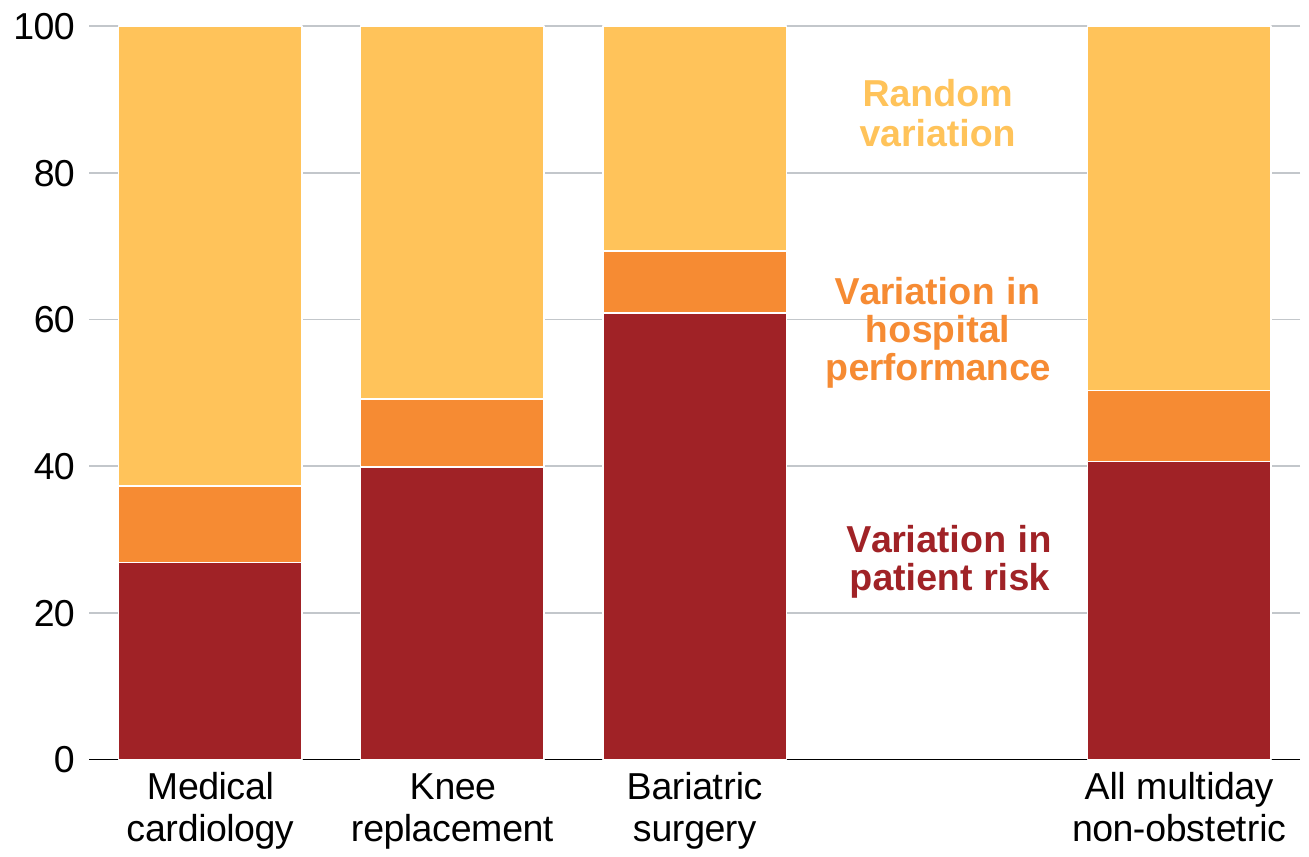

### Chart

| Category | Variation in patient risk | Variation in hospital performance | Random variation |
|---|---|---|---|
| Medical cardiology | 26.87775 | 10.37614 | 62.74611 |
| Knee replacement | 39.89576 | 9.251470000000001 | 50.852759999999996 |
| Bariatric surgery | 60.86046 | 8.48952 | 30.65002 |
|  | None | None | None |
| All multiday non-obstetric | 40.61 | 9.731919999999999 | 49.65808 |
Random variation